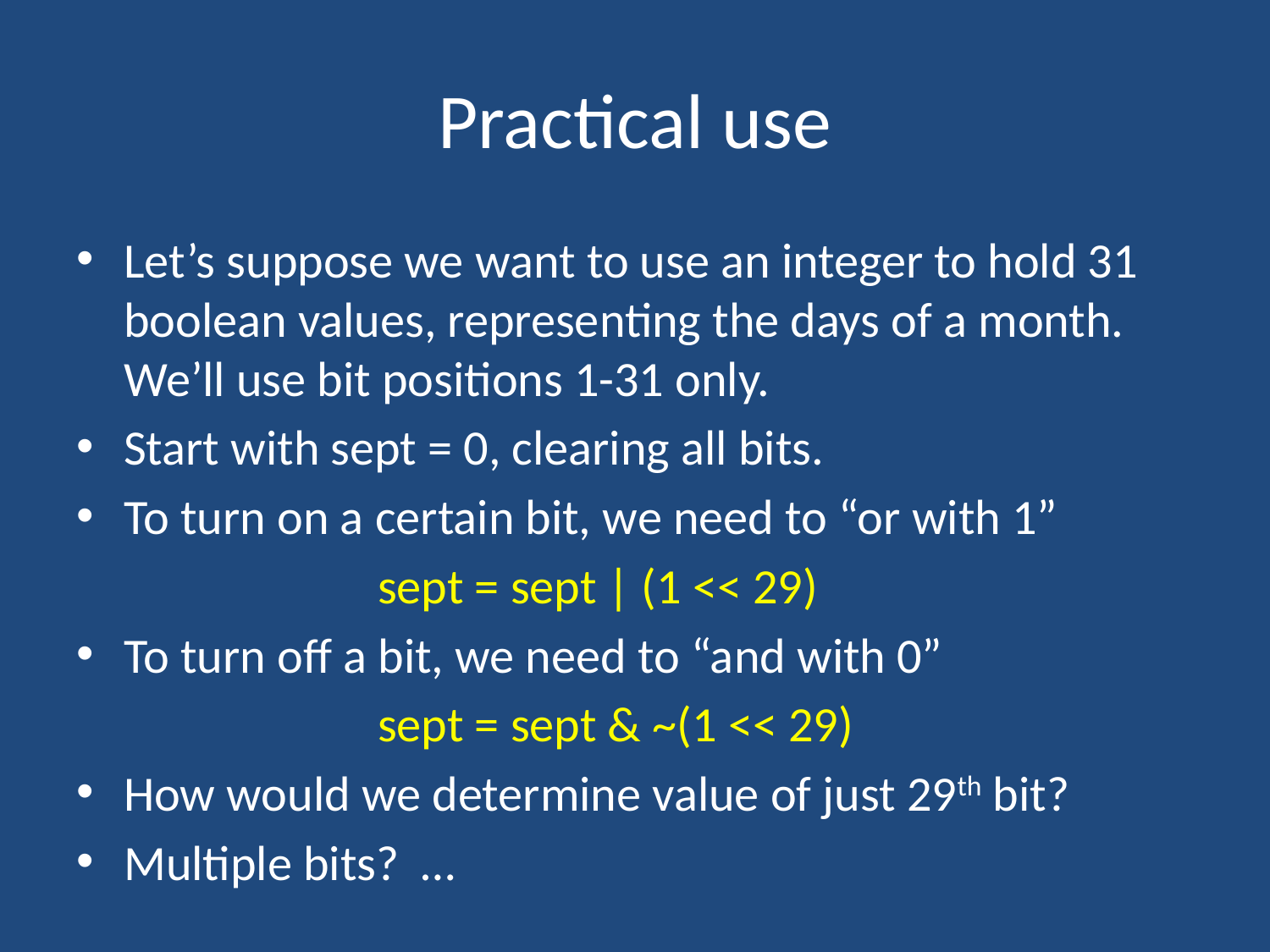

# Practical use
Let’s suppose we want to use an integer to hold 31 boolean values, representing the days of a month.  We’ll use bit positions 1-31 only.
Start with sept = 0, clearing all bits.
To turn on a certain bit, we need to “or with 1”
			sept = sept | (1 << 29)
To turn off a bit, we need to “and with 0”
			sept = sept & ~(1 << 29)
How would we determine value of just 29th bit?
Multiple bits?  …